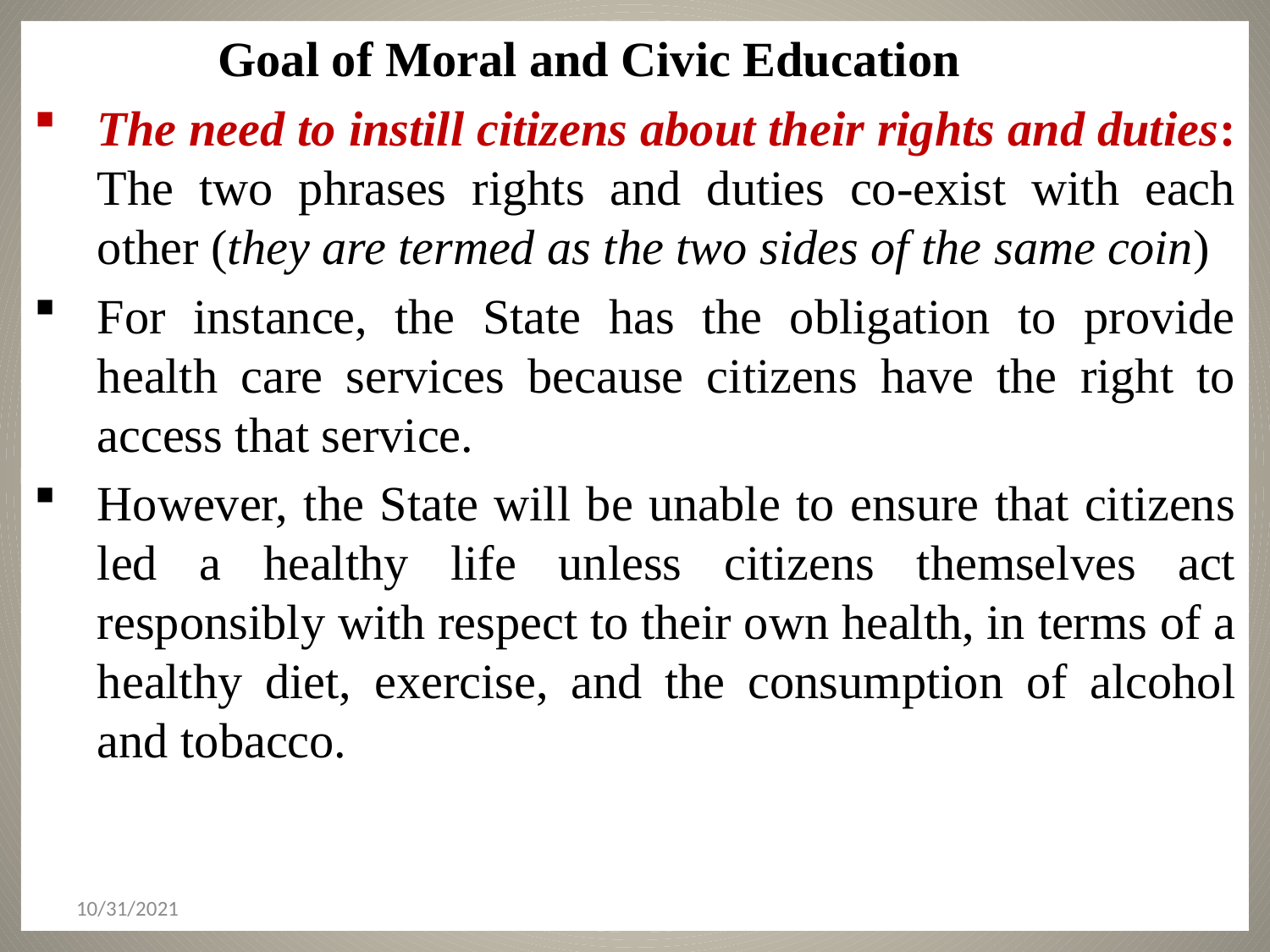

Goal of Moral and Civic Education
The need to instill citizens about their rights and duties: The two phrases rights and duties co-exist with each other (they are termed as the two sides of the same coin)
For instance, the State has the obligation to provide health care services because citizens have the right to access that service.
However, the State will be unable to ensure that citizens led a healthy life unless citizens themselves act responsibly with respect to their own health, in terms of a healthy diet, exercise, and the consumption of alcohol and tobacco.
10/31/2021
15